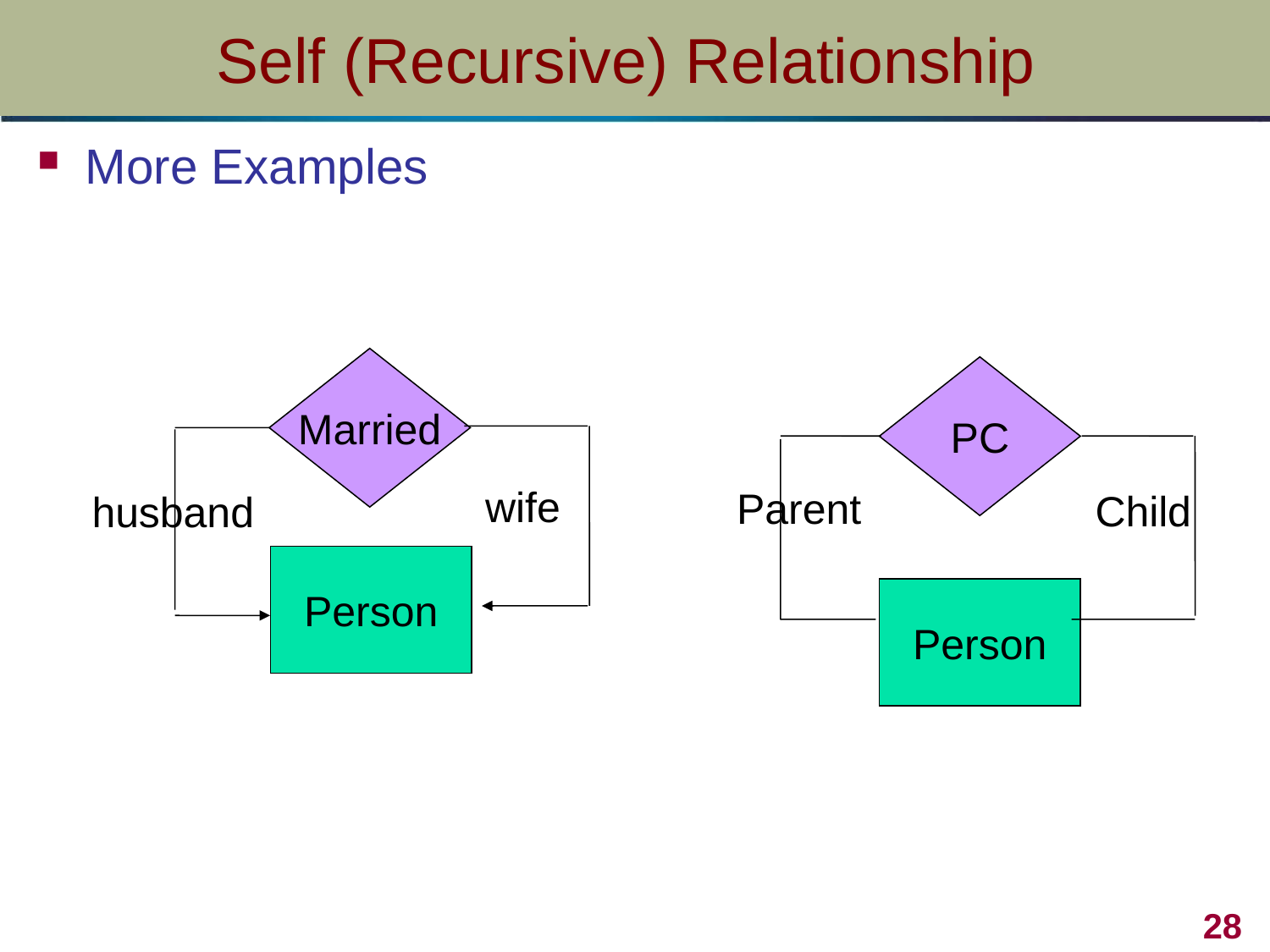

# Self (Recursive) Relationship
More Examples
Married
Person
PC
Person

wife
Parent
Child
husband

28